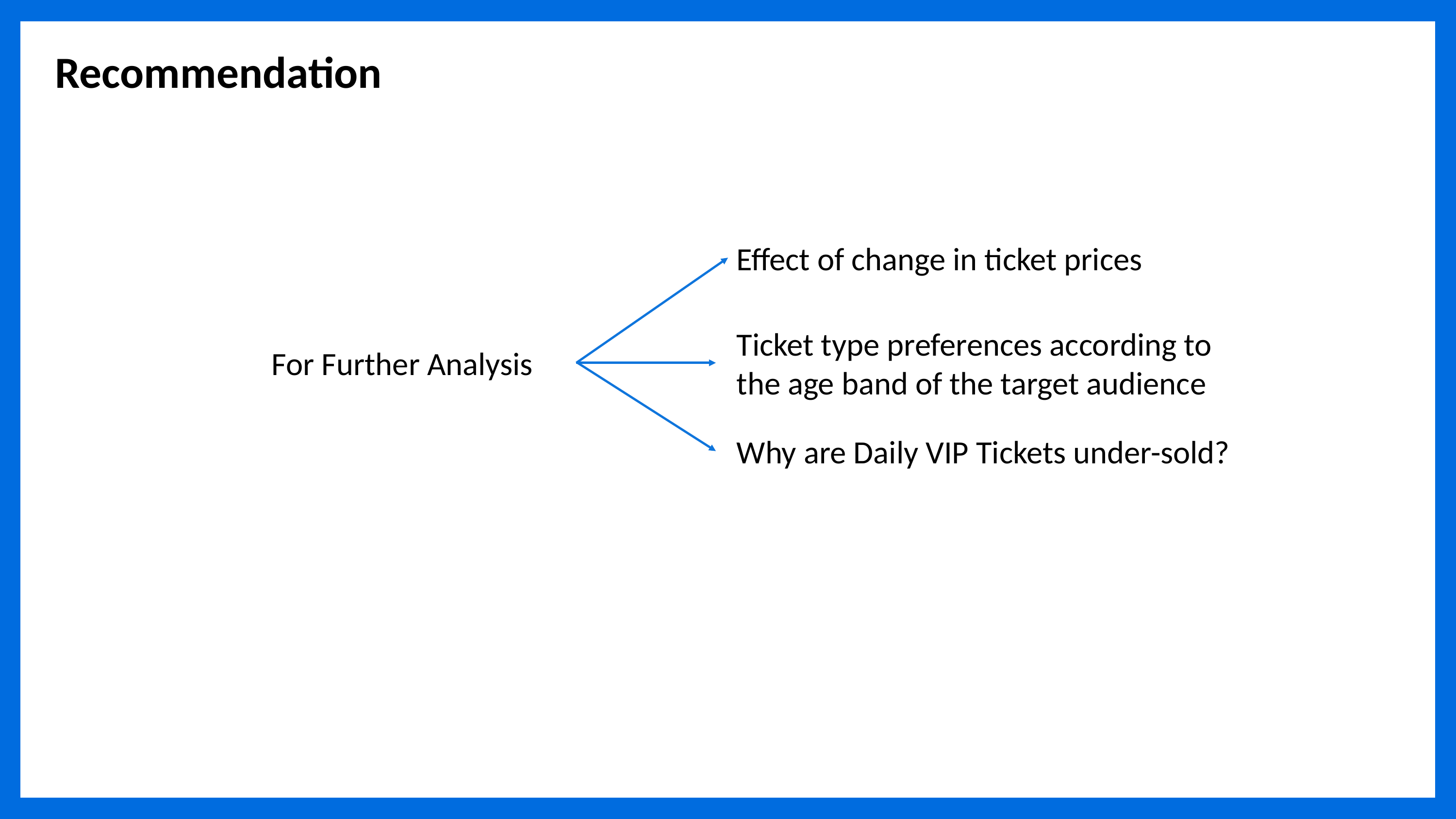

Recommendation
Effect of change in ticket prices
Ticket type preferences according to the age band of the target audience
For Further Analysis
Why are Daily VIP Tickets under-sold?